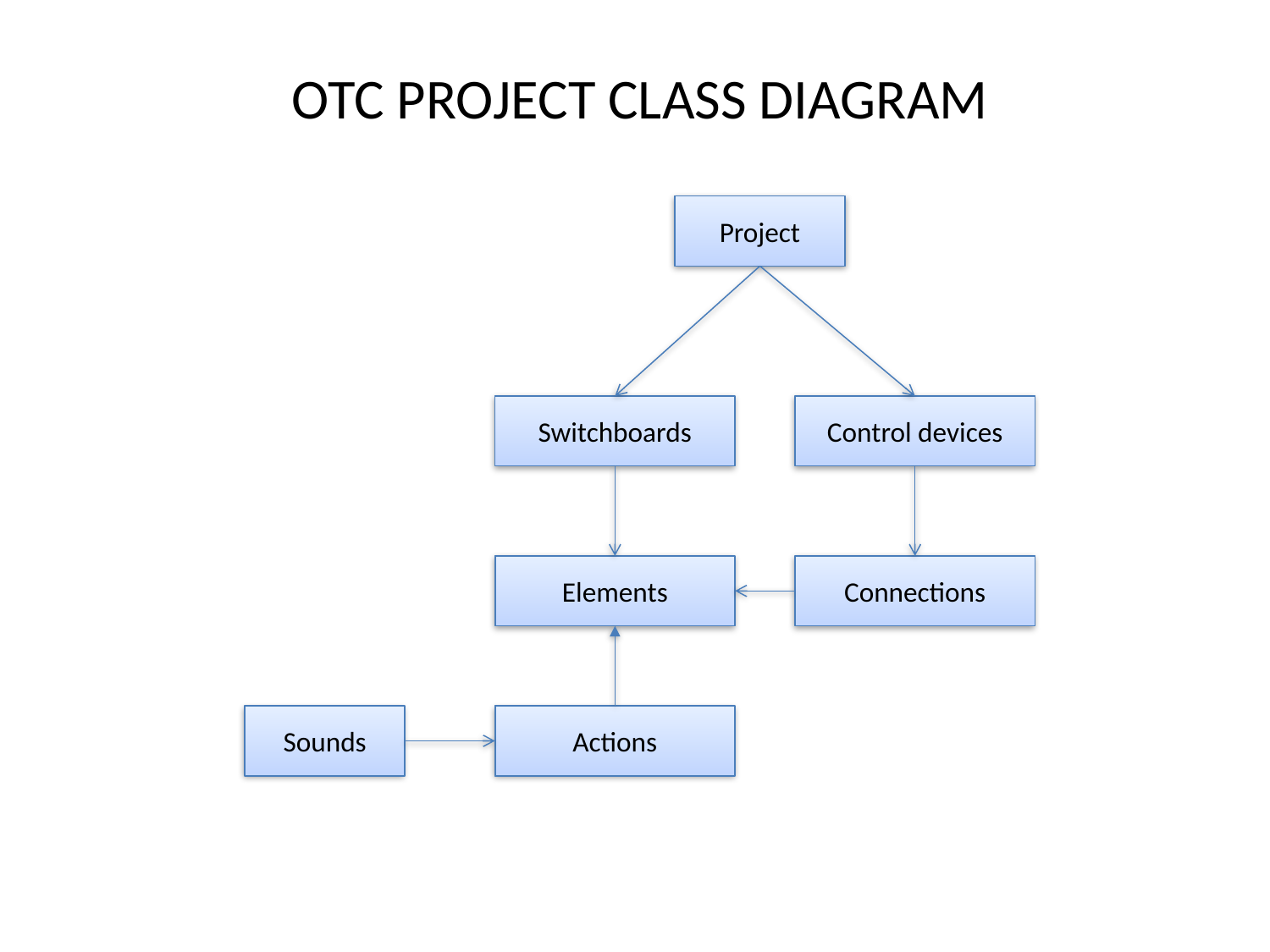

OTC PROJECT CLASS DIAGRAM
Project
Switchboards
Control devices
Elements
Connections
Sounds
Actions